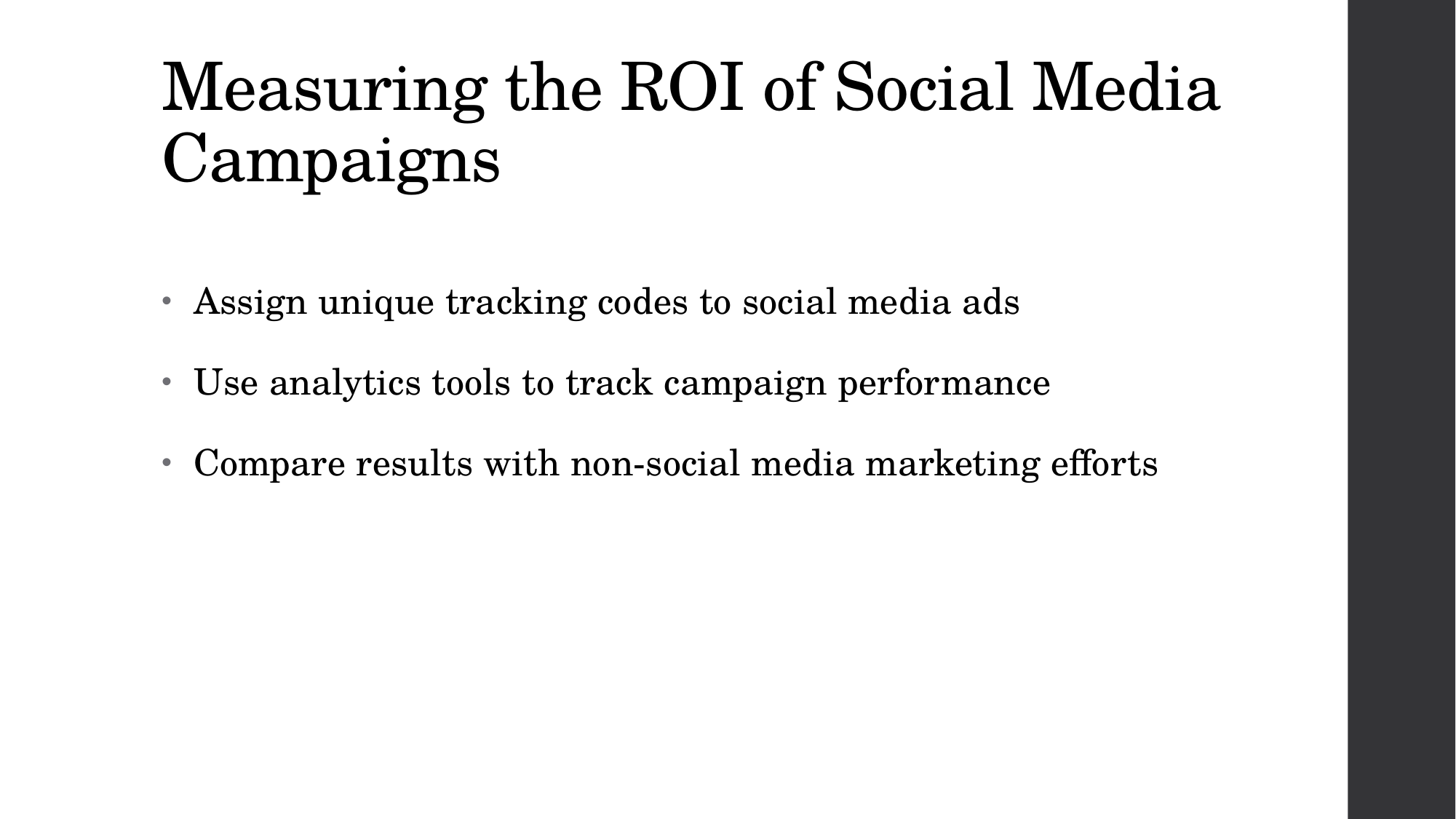

# Measuring the ROI of Social Media Campaigns

 Assign unique tracking codes to social media ads
 Use analytics tools to track campaign performance
 Compare results with non-social media marketing efforts